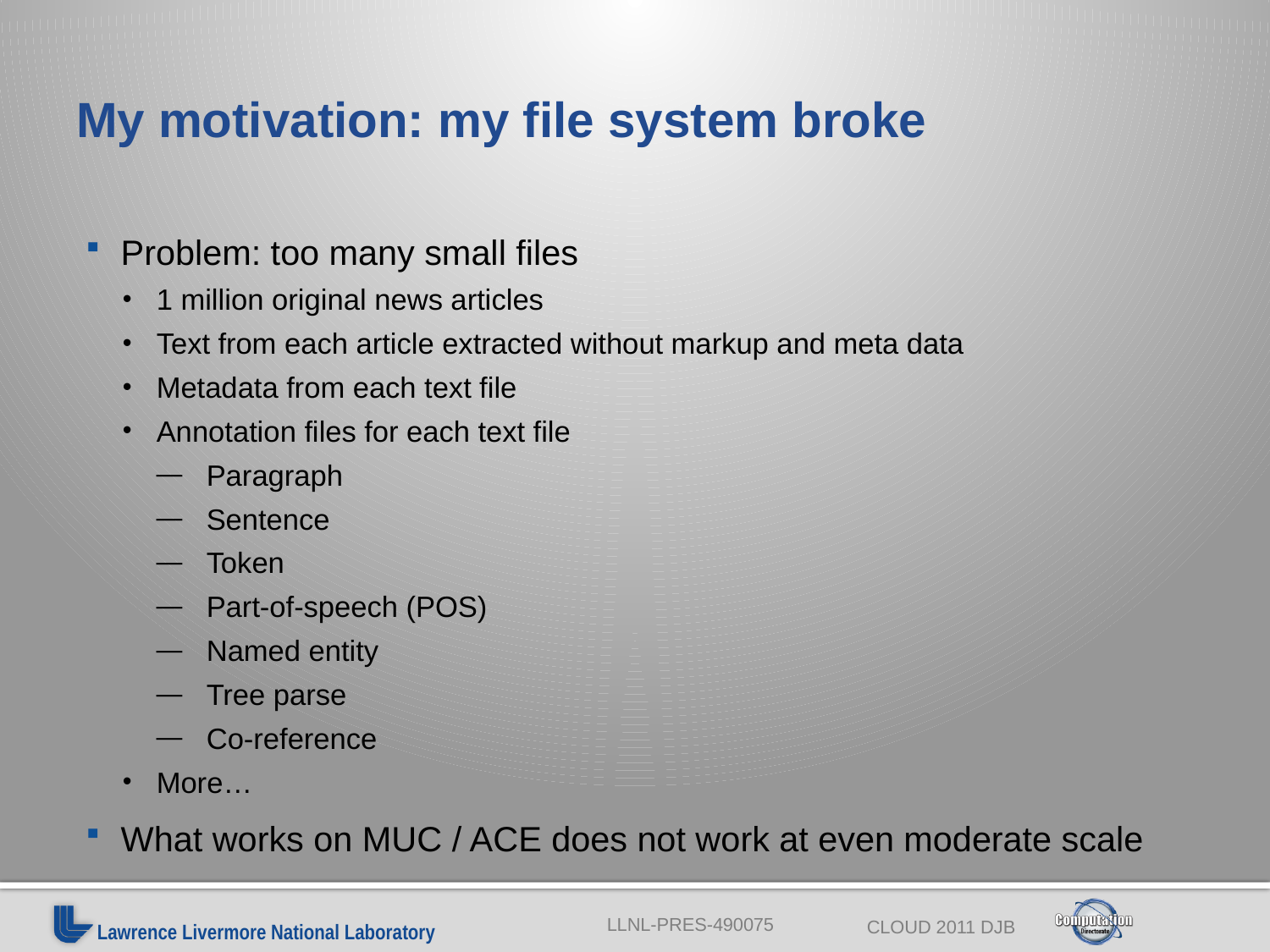

# My motivation: my file system broke
Problem: too many small files
1 million original news articles
Text from each article extracted without markup and meta data
Metadata from each text file
Annotation files for each text file
Paragraph
Sentence
Token
Part-of-speech (POS)
Named entity
Tree parse
Co-reference
More…
What works on MUC / ACE does not work at even moderate scale